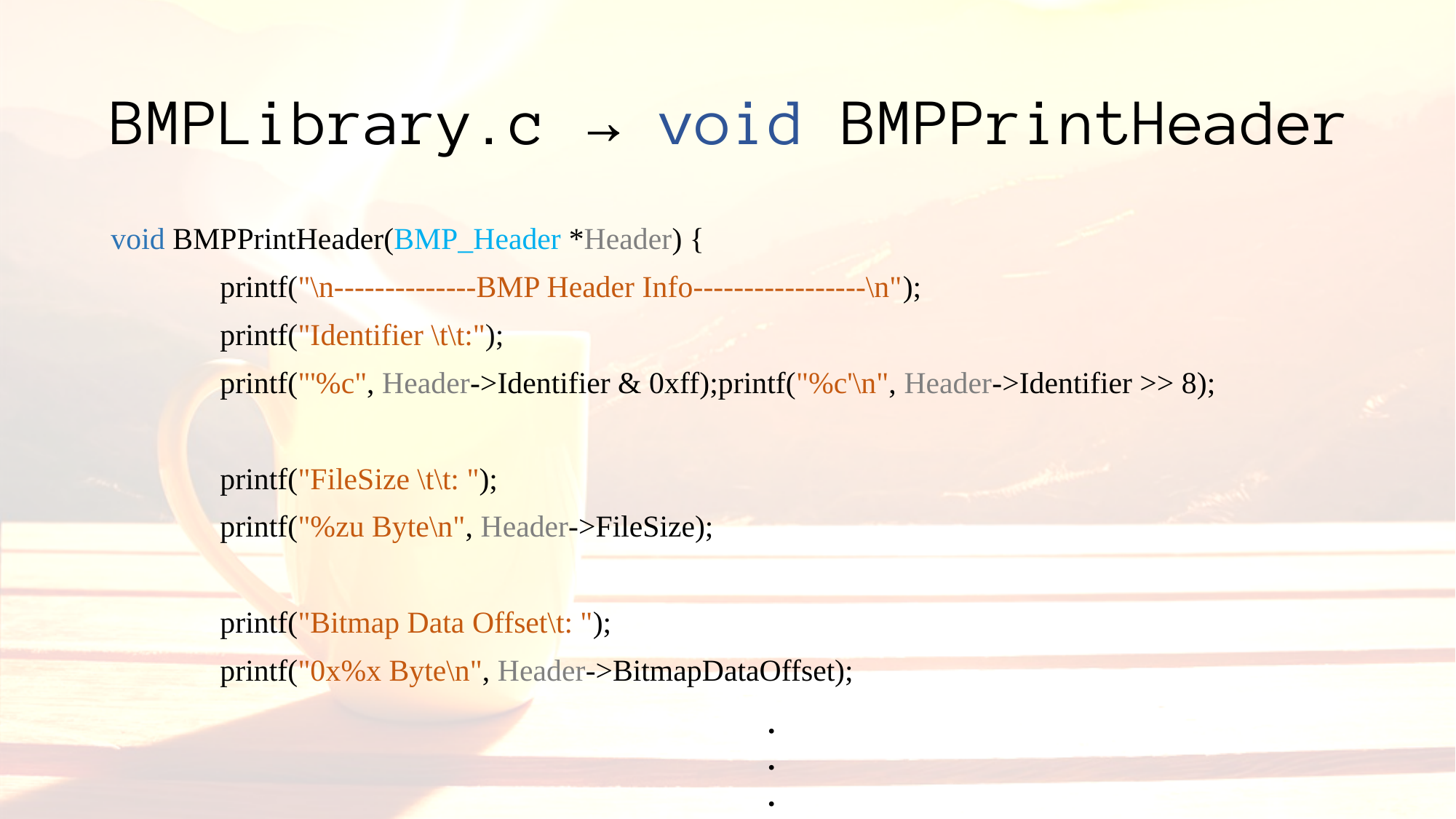

# BMPLibrary.c → void BMPPrintHeader
void BMPPrintHeader(BMP_Header *Header) {
	printf("\n--------------BMP Header Info-----------------\n");
	printf("Identifier \t\t:");
	printf("'%c", Header->Identifier & 0xff);printf("%c'\n", Header->Identifier >> 8);

	printf("FileSize \t\t: ");
	printf("%zu Byte\n", Header->FileSize);

	printf("Bitmap Data Offset\t: ");
	printf("0x%x Byte\n", Header->BitmapDataOffset);
.
.
.